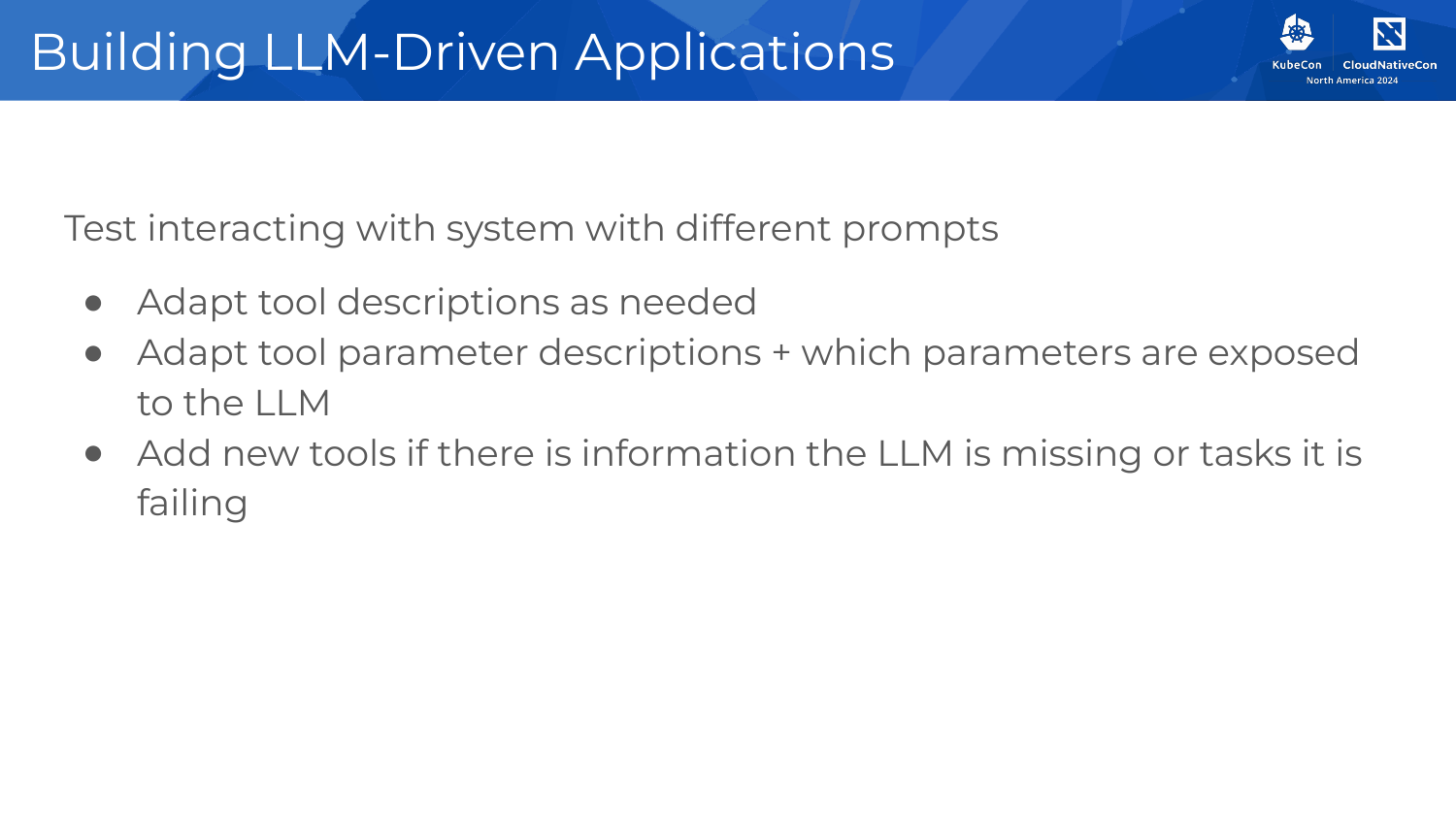

# Building LLM-Driven Applications
Test interacting with system with different prompts
Adapt tool descriptions as needed
Adapt tool parameter descriptions + which parameters are exposed to the LLM
Add new tools if there is information the LLM is missing or tasks it is failing